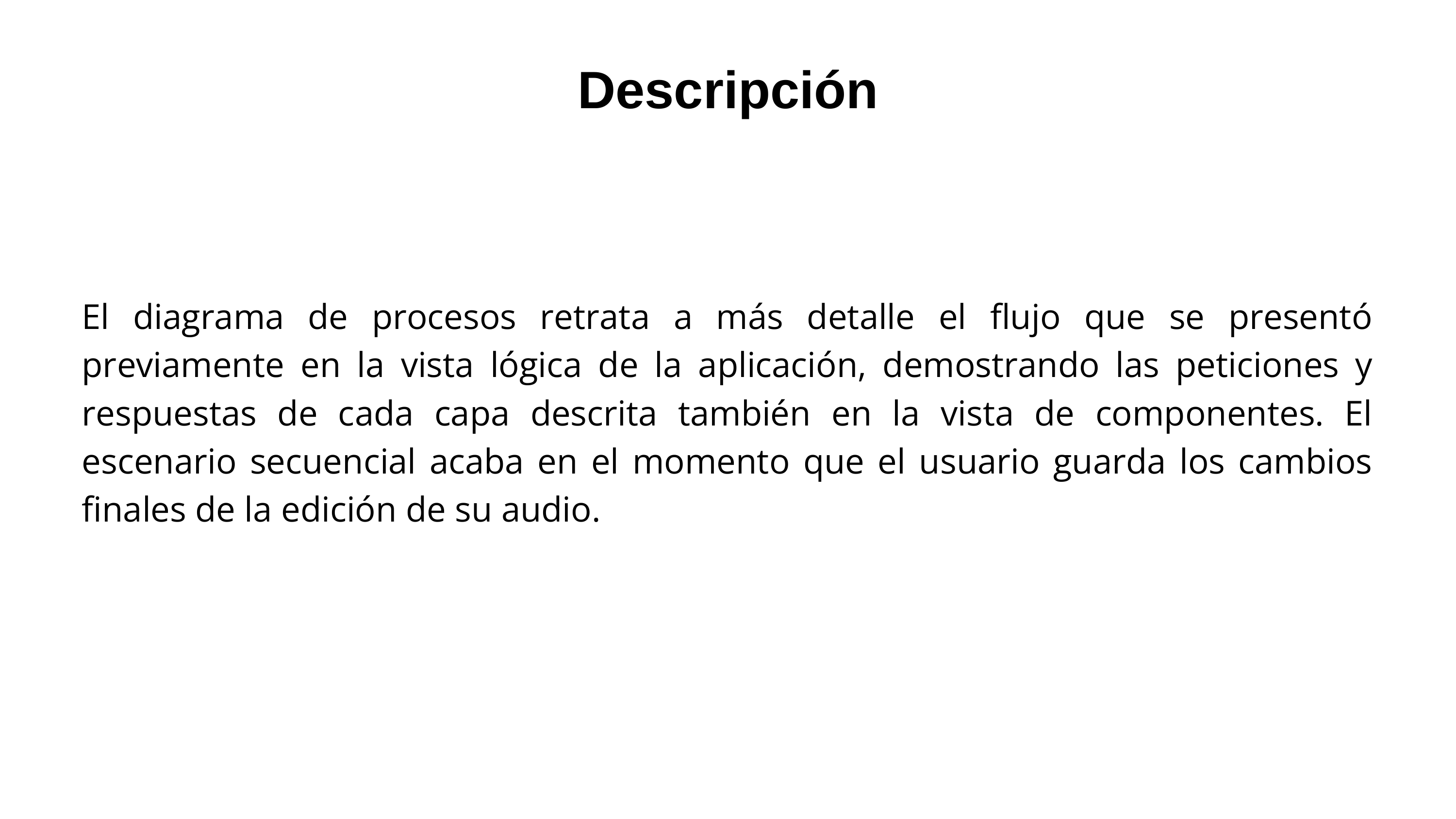

Descripción
El diagrama de procesos retrata a más detalle el flujo que se presentó previamente en la vista lógica de la aplicación, demostrando las peticiones y respuestas de cada capa descrita también en la vista de componentes. El escenario secuencial acaba en el momento que el usuario guarda los cambios finales de la edición de su audio.